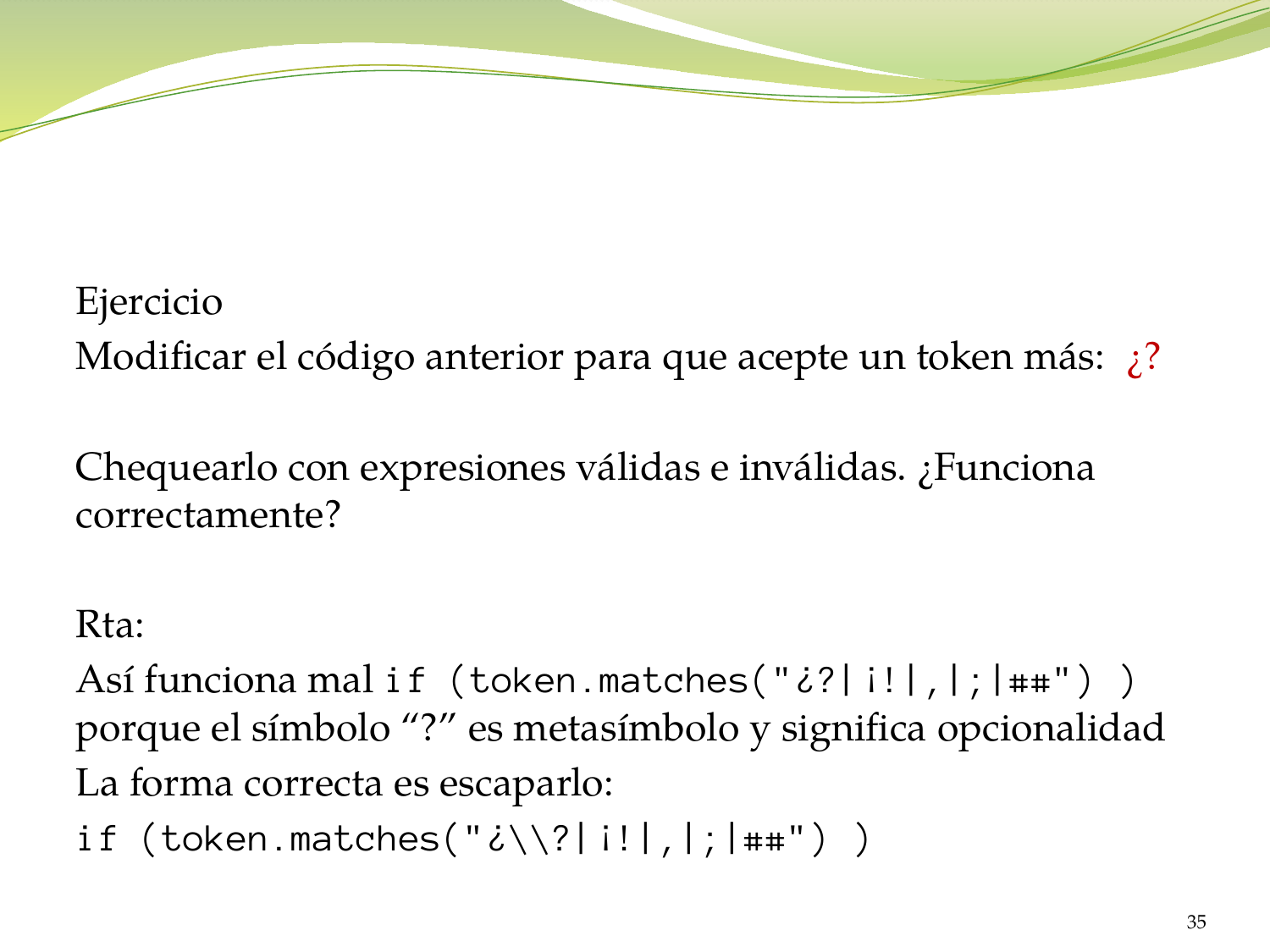

#
Ejercicio
Modificar el código anterior para que acepte un token más:  ¿?

Chequearlo con expresiones válidas e inválidas. ¿Funciona correctamente?

Rta:
Así funciona mal if (token.matches("¿?|¡!|,|;|##") ) porque el símbolo “?” es metasímbolo y significa opcionalidad
La forma correcta es escaparlo:
if (token.matches("¿\\?|¡!|,|;|##") )
35